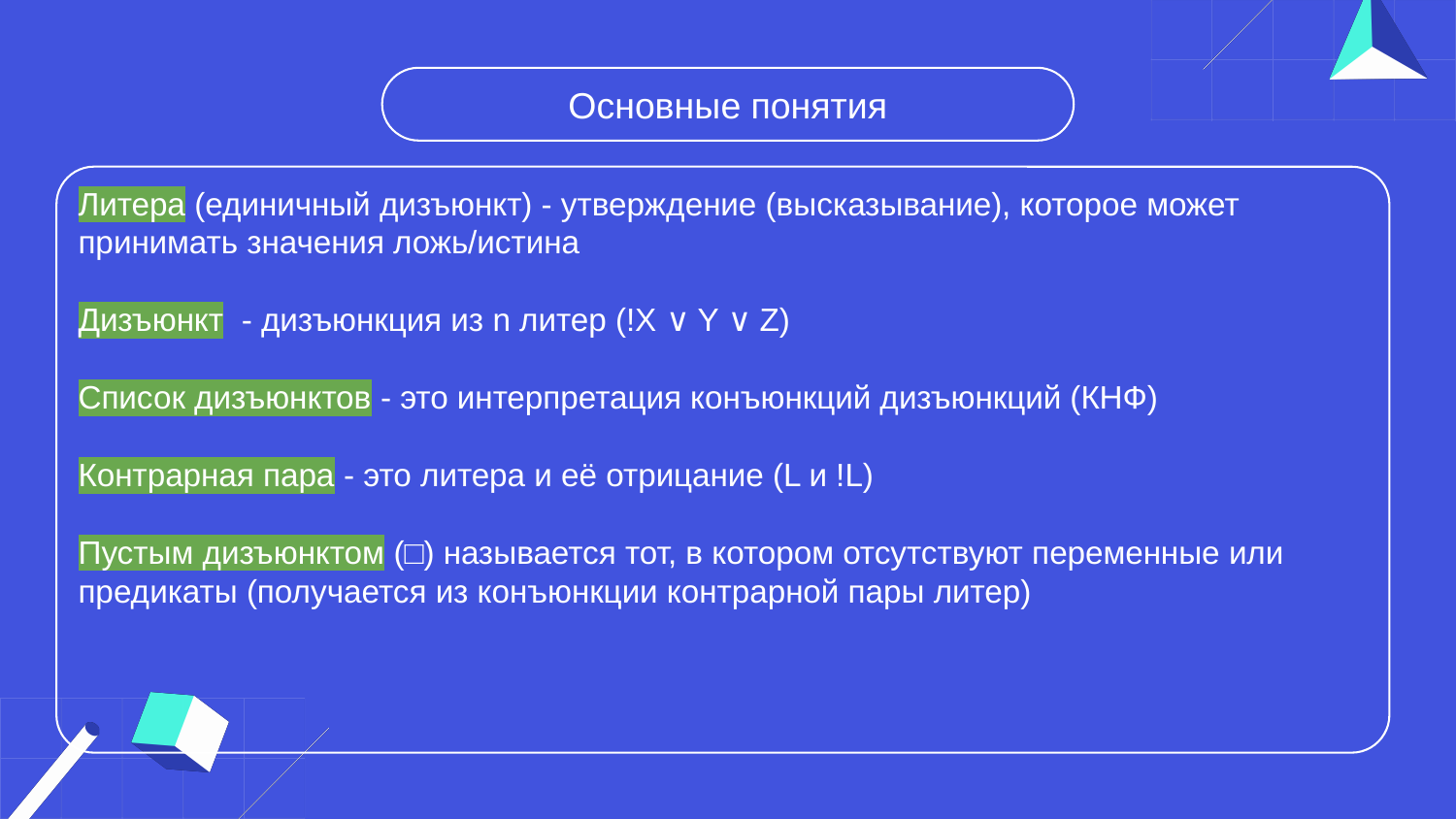

Основные понятия
Литера (единичный дизъюнкт) - утверждение (высказывание), которое может принимать значения ложь/истина

Дизъюнкт  - дизъюнкция из n литер (!X ∨ Y ∨ Z)

Список дизъюнктов - это интерпретация конъюнкций дизъюнкций (КНФ)

Контрарная пара - это литера и её отрицание (L и !L)

Пустым дизъюнктом (□) называется тот, в котором отсутствуют переменные или предикаты (получается из конъюнкции контрарной пары литер)